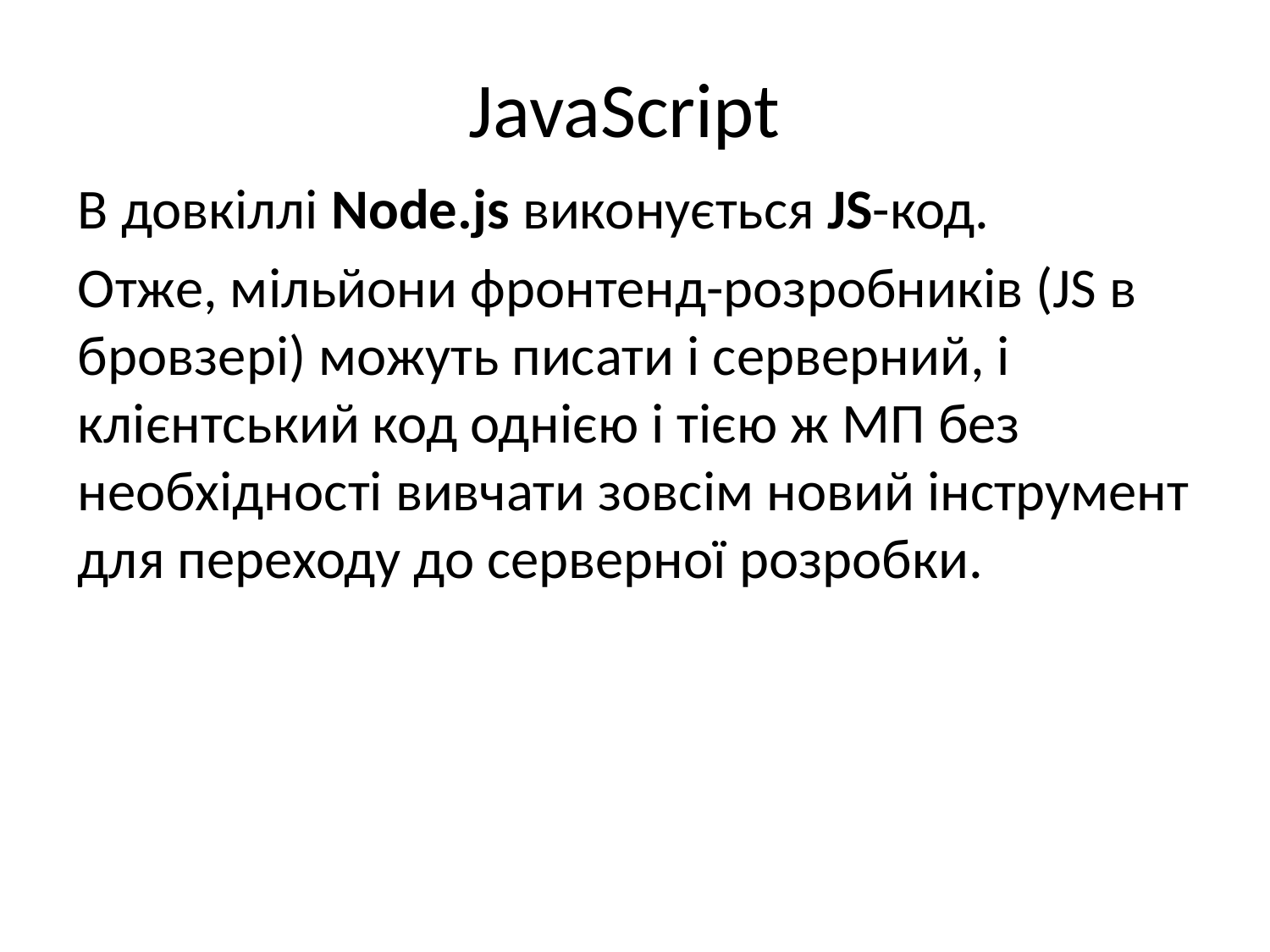

# JavaScript
В довкіллі Node.js виконується JS-код.
Отже, мільйони фронтенд-розробників (JS в бровзері) можуть писати і серверний, і клієнтський код однією і тією ж МП без необхідності вивчати зовсім новий інструмент для переходу до серверної розробки.